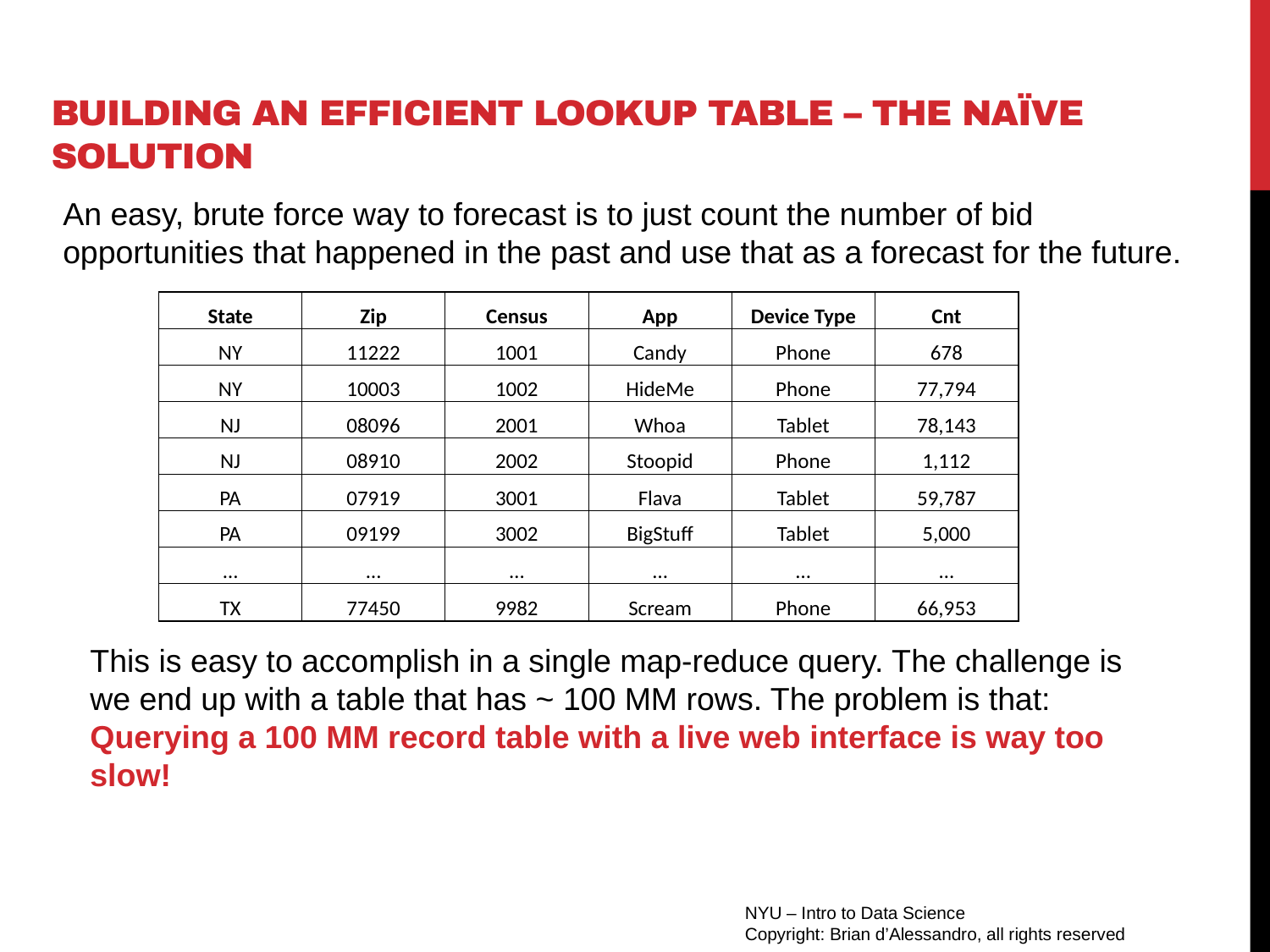

# building an efficient lookup table – the naïve solution
An easy, brute force way to forecast is to just count the number of bid opportunities that happened in the past and use that as a forecast for the future.
| State | Zip | Census | App | Device Type | Cnt |
| --- | --- | --- | --- | --- | --- |
| NY | 11222 | 1001 | Candy | Phone | 678 |
| NY | 10003 | 1002 | HideMe | Phone | 77,794 |
| NJ | 08096 | 2001 | Whoa | Tablet | 78,143 |
| NJ | 08910 | 2002 | Stoopid | Phone | 1,112 |
| PA | 07919 | 3001 | Flava | Tablet | 59,787 |
| PA | 09199 | 3002 | BigStuff | Tablet | 5,000 |
| … | … | … | … | … | … |
| TX | 77450 | 9982 | Scream | Phone | 66,953 |
This is easy to accomplish in a single map-reduce query. The challenge is we end up with a table that has ~ 100 MM rows. The problem is that:
Querying a 100 MM record table with a live web interface is way too slow!